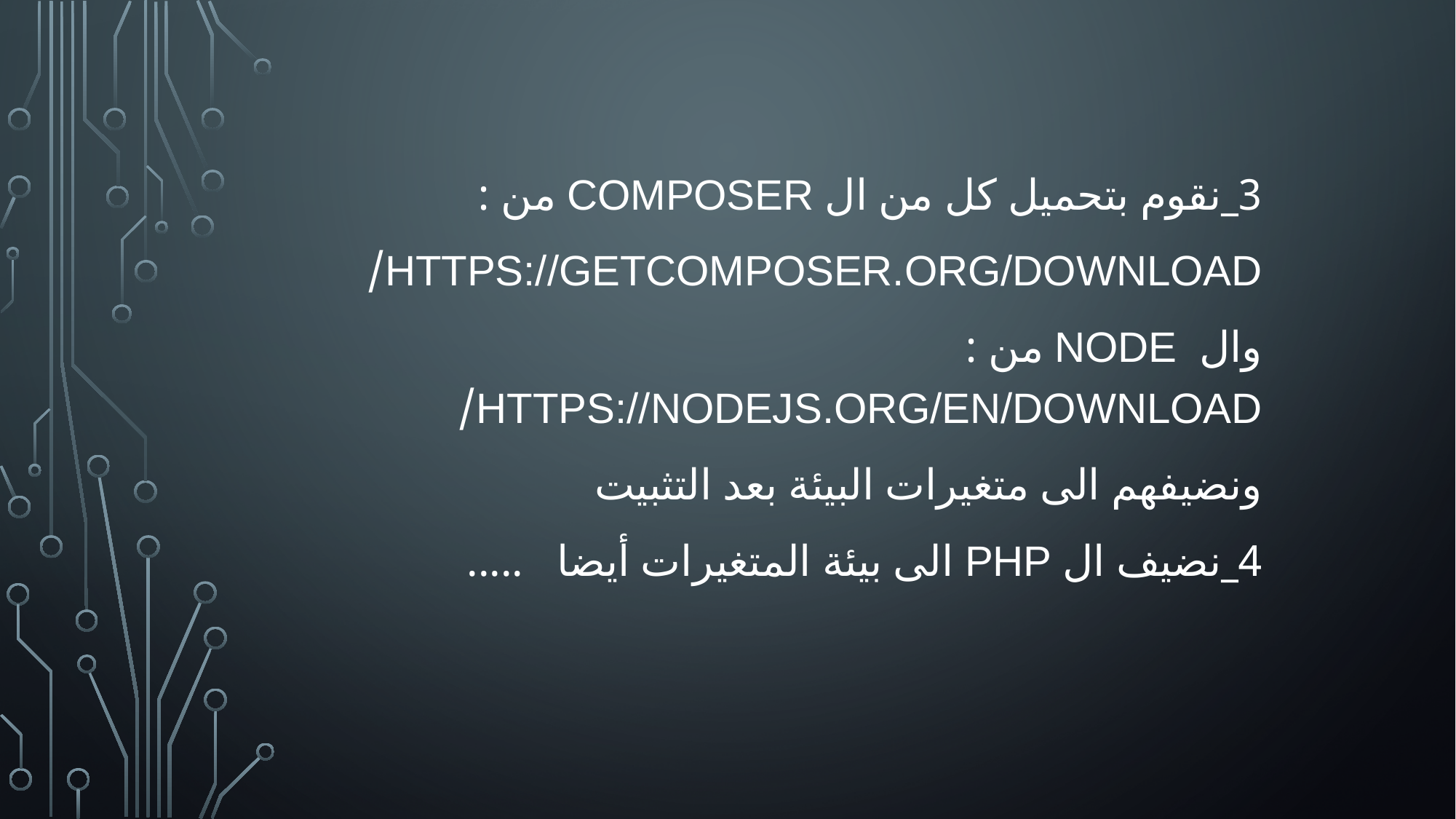

3_نقوم بتحميل كل من ال composer من :
https://getcomposer.org/download/
وال  node من : https://nodejs.org/en/download/
ونضيفهم الى متغيرات البيئة بعد التثبيت
4_نضيف ال php الى بيئة المتغيرات أيضا   .....